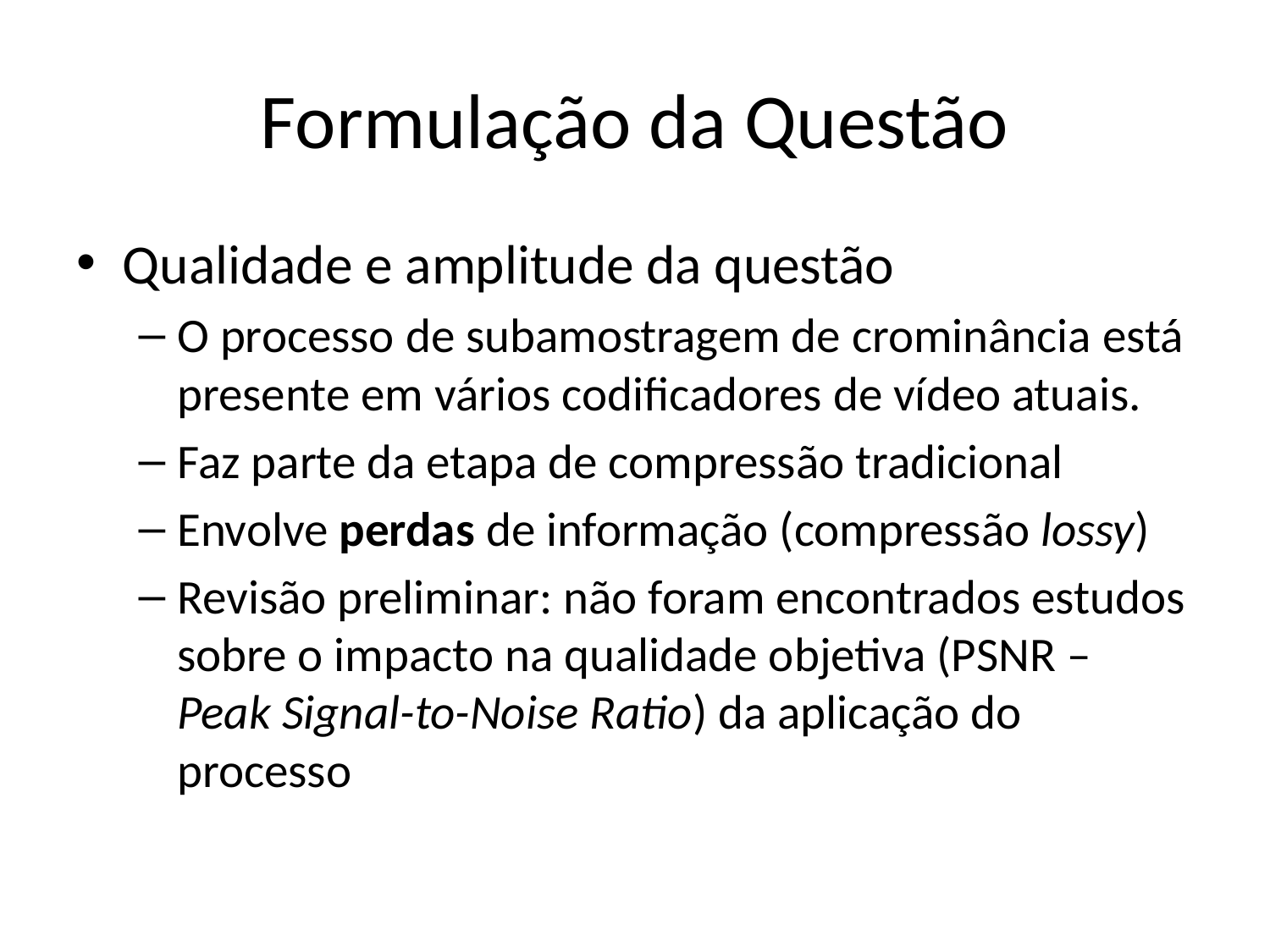

# Formulação da Questão
Qualidade e amplitude da questão
O processo de subamostragem de crominância está presente em vários codificadores de vídeo atuais.
Faz parte da etapa de compressão tradicional
Envolve perdas de informação (compressão lossy)
Revisão preliminar: não foram encontrados estudos sobre o impacto na qualidade objetiva (PSNR – Peak Signal-to-Noise Ratio) da aplicação do processo